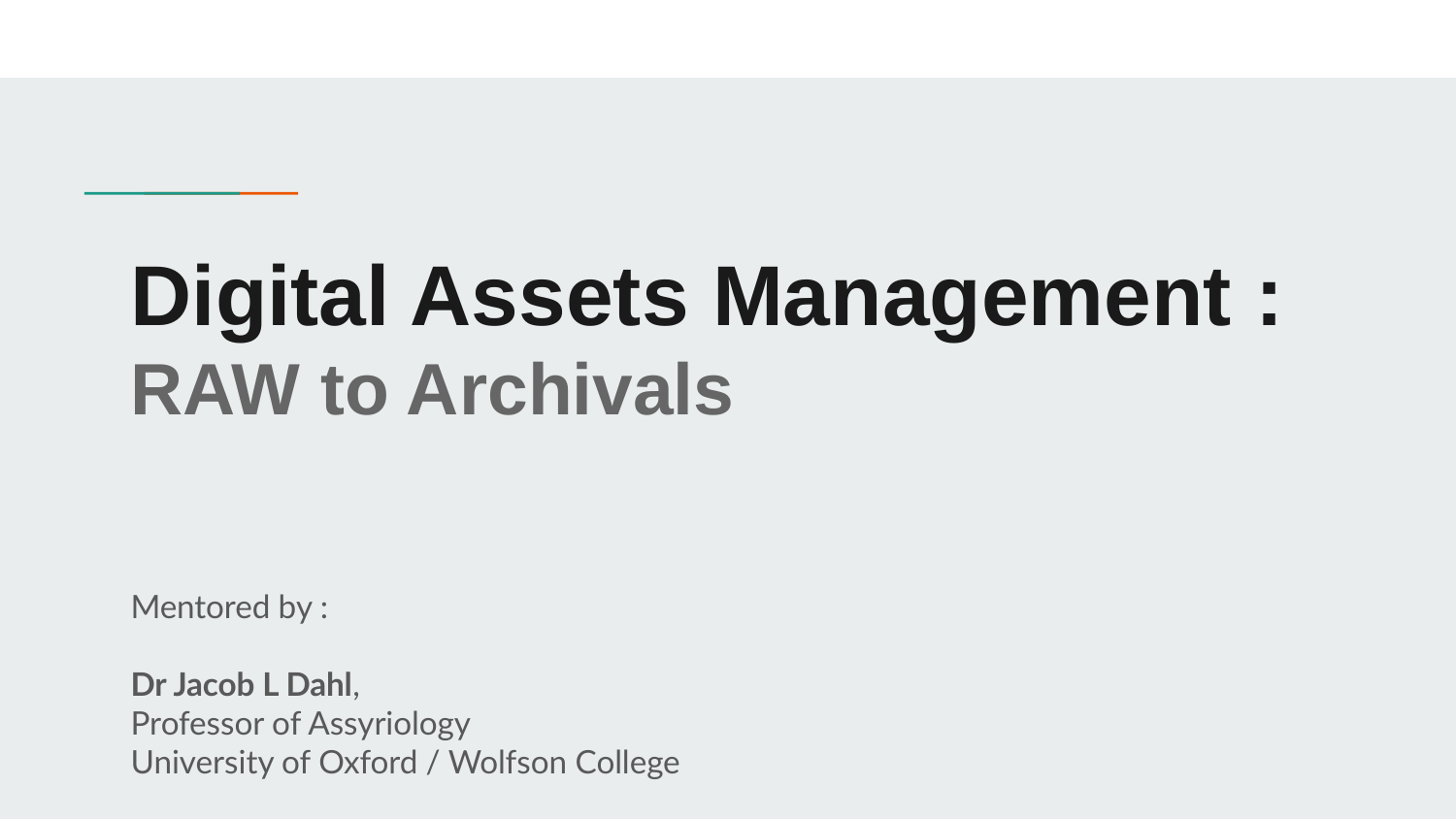

# Digital Assets Management :
RAW to Archivals
Mentored by :

Dr Jacob L Dahl,
Professor of Assyriology
University of Oxford / Wolfson College